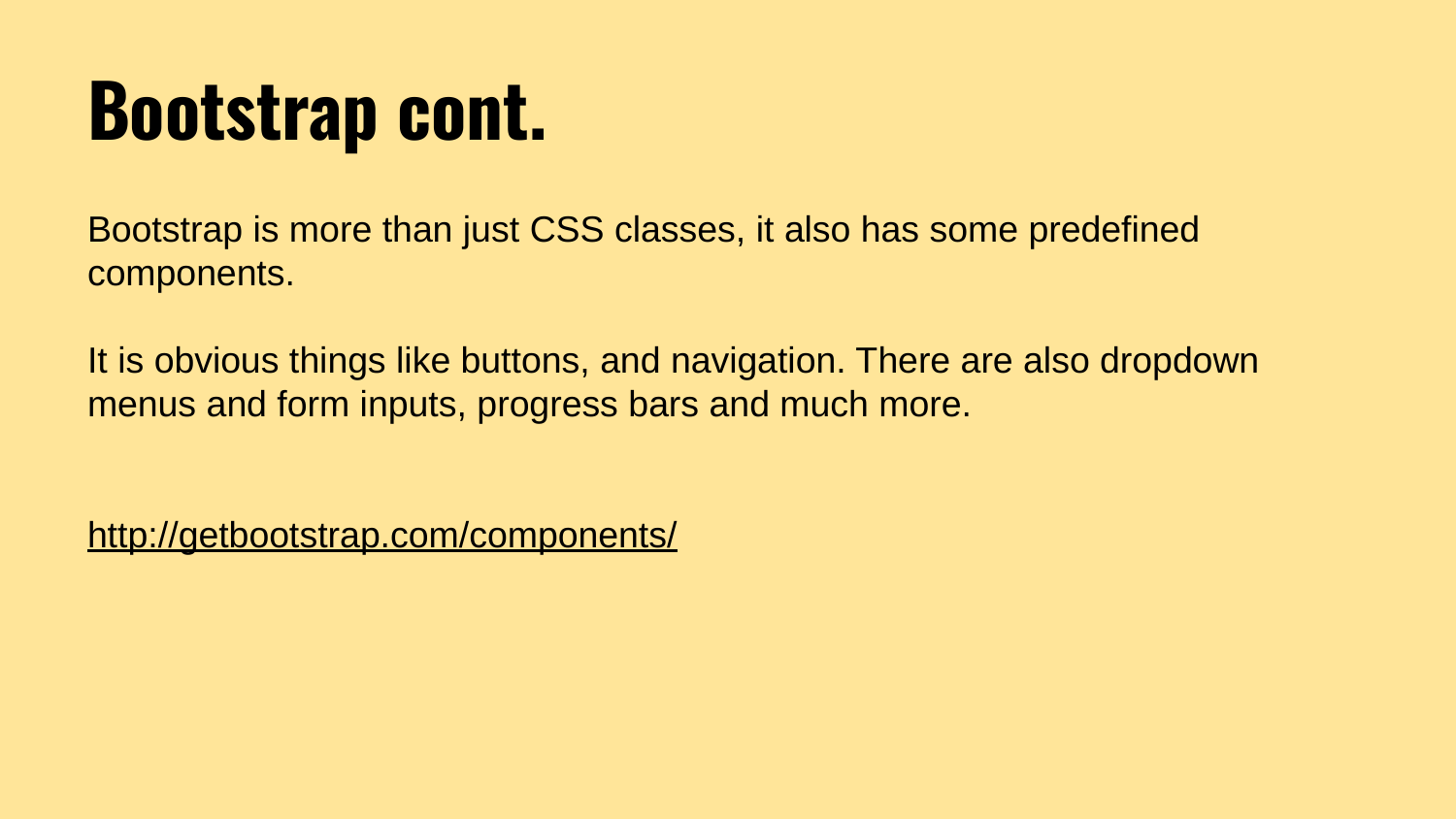

# Bootstrap cont.
Bootstrap is more than just CSS classes, it also has some predefined components.

It is obvious things like buttons, and navigation. There are also dropdown menus and form inputs, progress bars and much more.

http://getbootstrap.com/components/